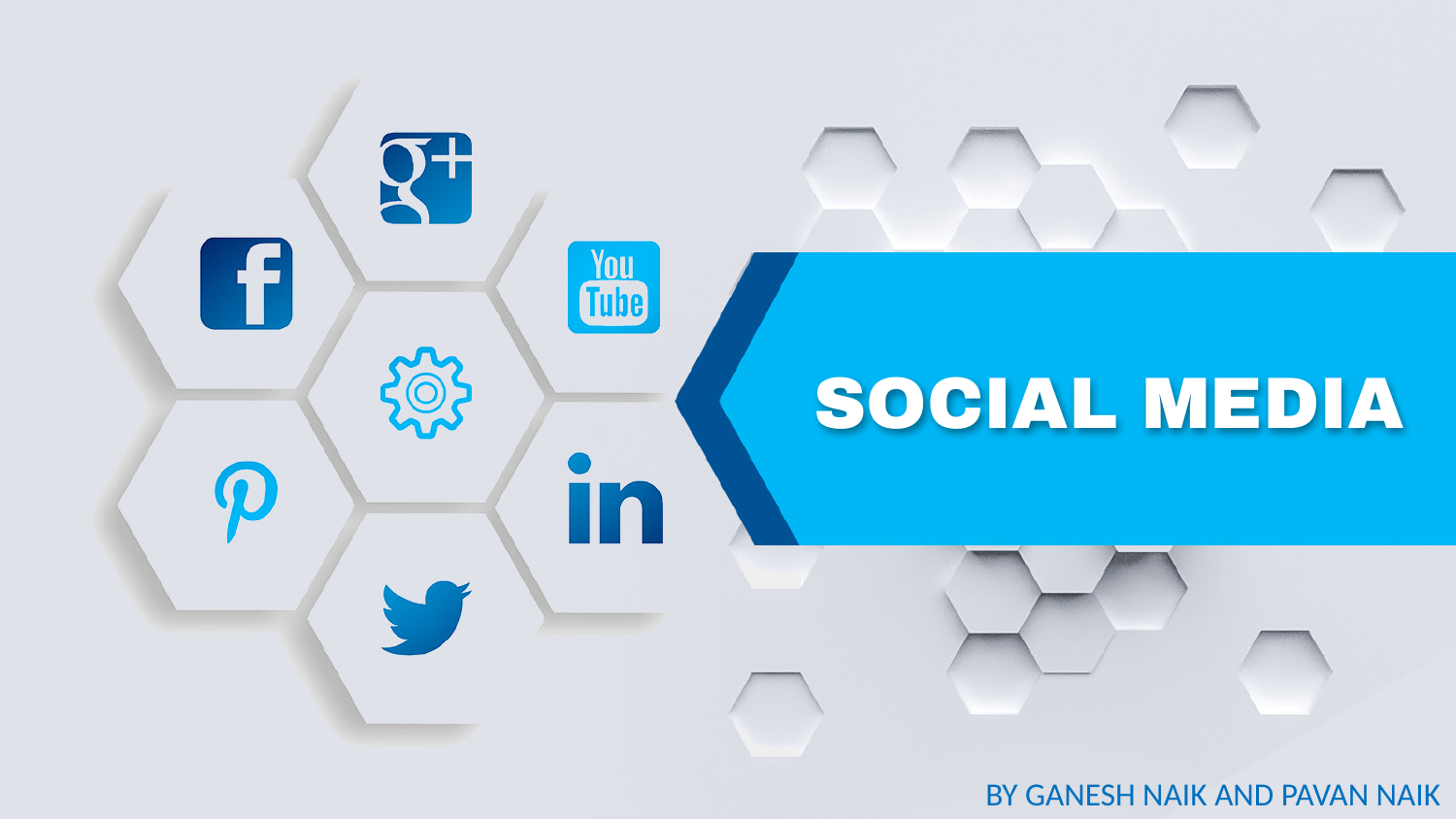

# SOCIAL MEDIA
BY GANESH NAIK AND PAVAN NAIK